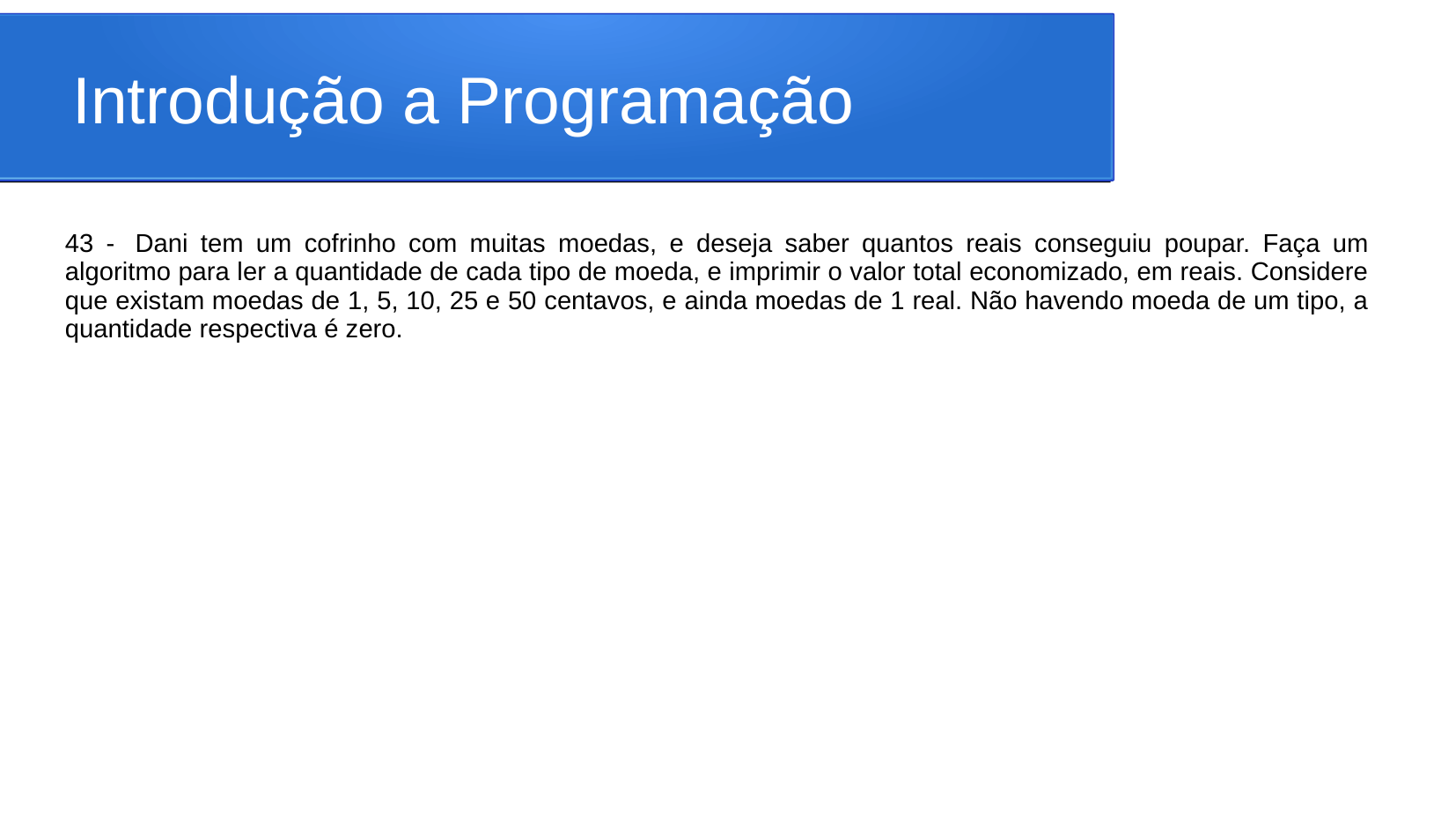

# Introdução a Programação
43 -	Dani tem um cofrinho com muitas moedas, e deseja saber quantos reais conseguiu poupar. Faça um algoritmo para ler a quantidade de cada tipo de moeda, e imprimir o valor total economizado, em reais. Considere que existam moedas de 1, 5, 10, 25 e 50 centavos, e ainda moedas de 1 real. Não havendo moeda de um tipo, a quantidade respectiva é zero.